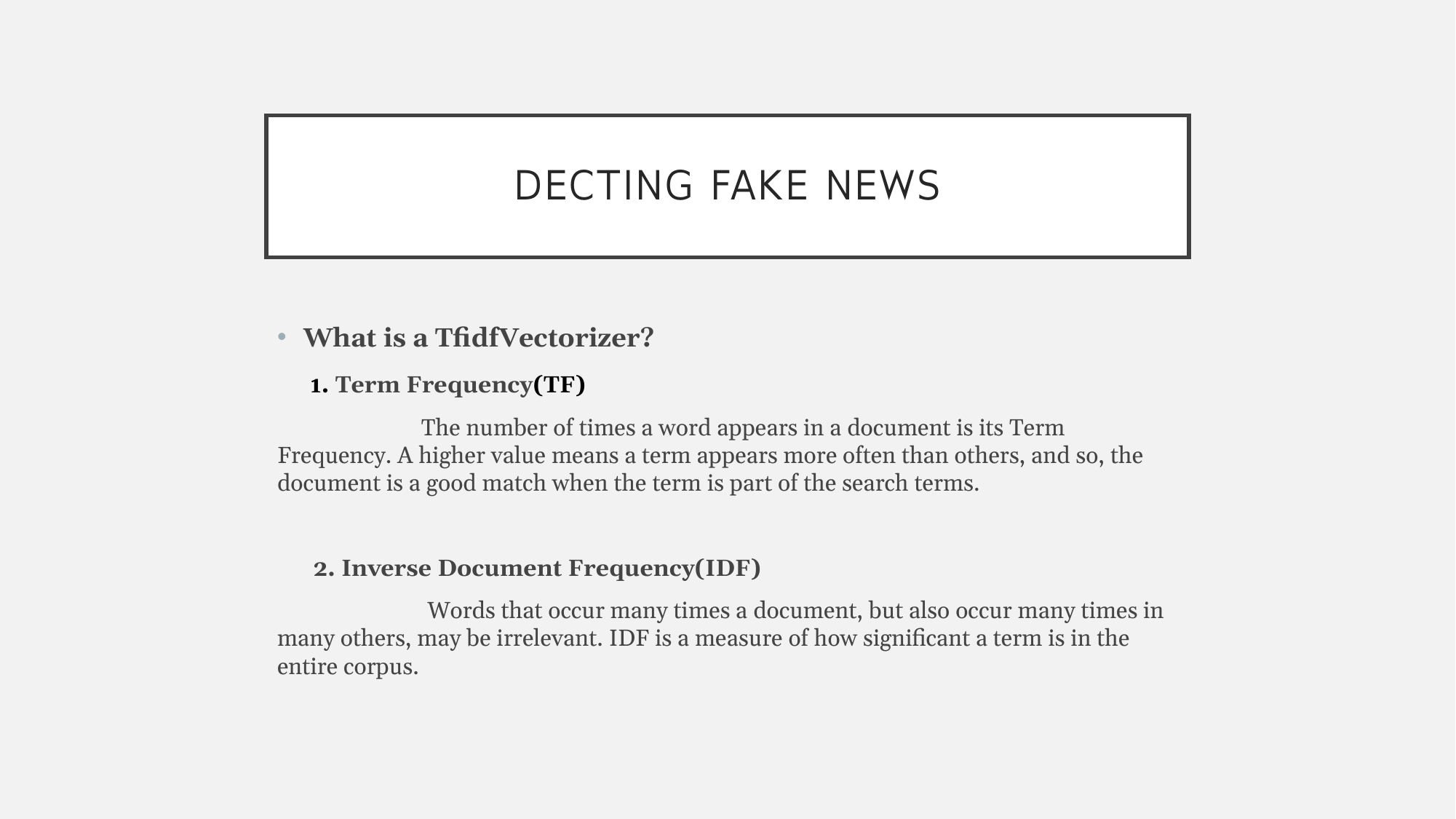

# Decting FAKE NEWS
What is a TfidfVectorizer?
     1. Term Frequency(TF)
                        The number of times a word appears in a document is its Term Frequency. A higher value means a term appears more often than others, and so, the document is a good match when the term is part of the search terms.

      2. Inverse Document Frequency(IDF)
                         Words that occur many times a document, but also occur many times in many others, may be irrelevant. IDF is a measure of how significant a term is in the entire corpus.